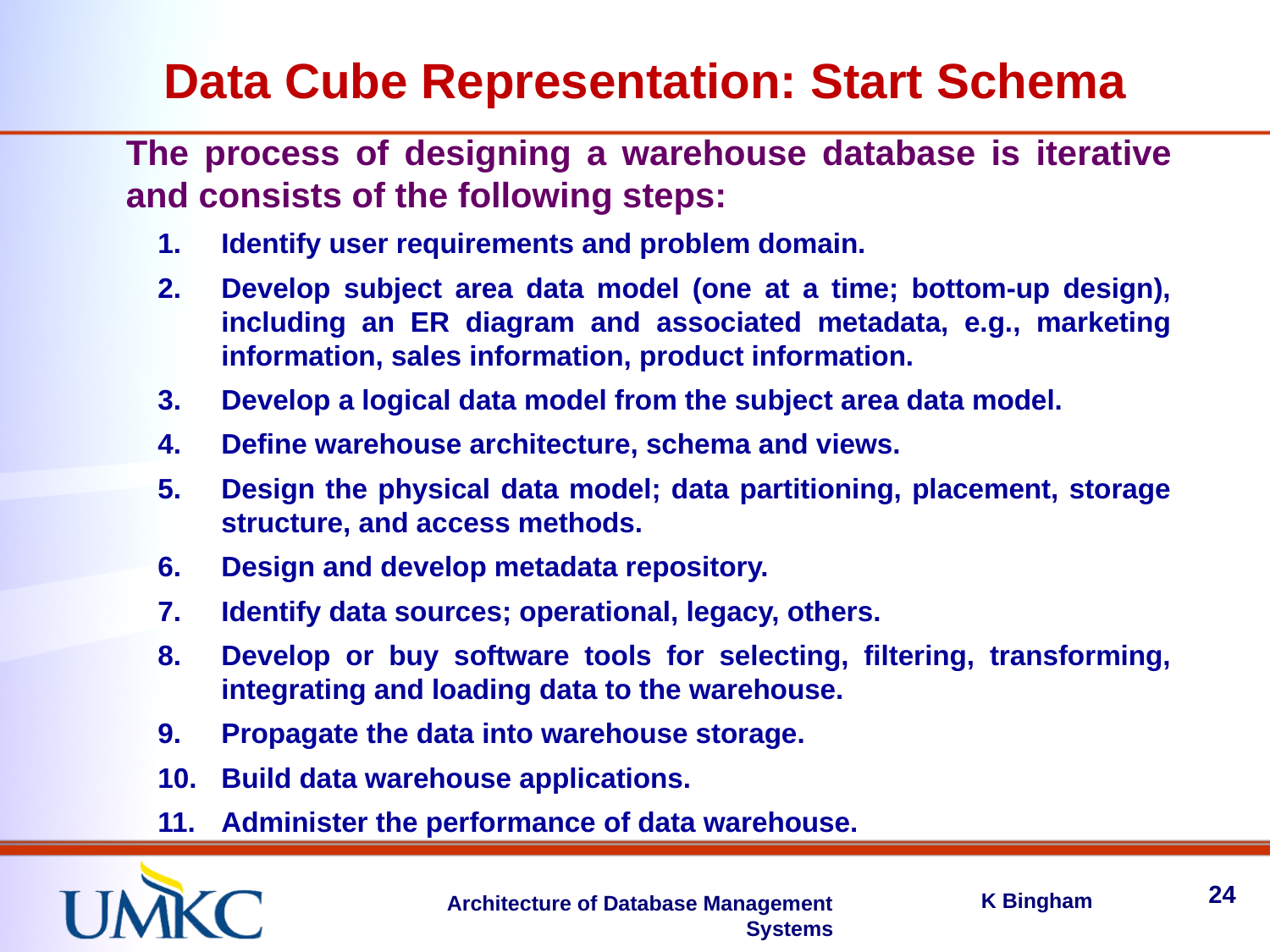

Data Cube Representation: Start Schema
The process of designing a warehouse database is iterative and consists of the following steps:
Identify user requirements and problem domain.
Develop subject area data model (one at a time; bottom-up design), including an ER diagram and associated metadata, e.g., marketing information, sales information, product information.
Develop a logical data model from the subject area data model.
Define warehouse architecture, schema and views.
Design the physical data model; data partitioning, placement, storage structure, and access methods.
Design and develop metadata repository.
Identify data sources; operational, legacy, others.
Develop or buy software tools for selecting, filtering, transforming, integrating and loading data to the warehouse.
Propagate the data into warehouse storage.
Build data warehouse applications.
Administer the performance of data warehouse.
24